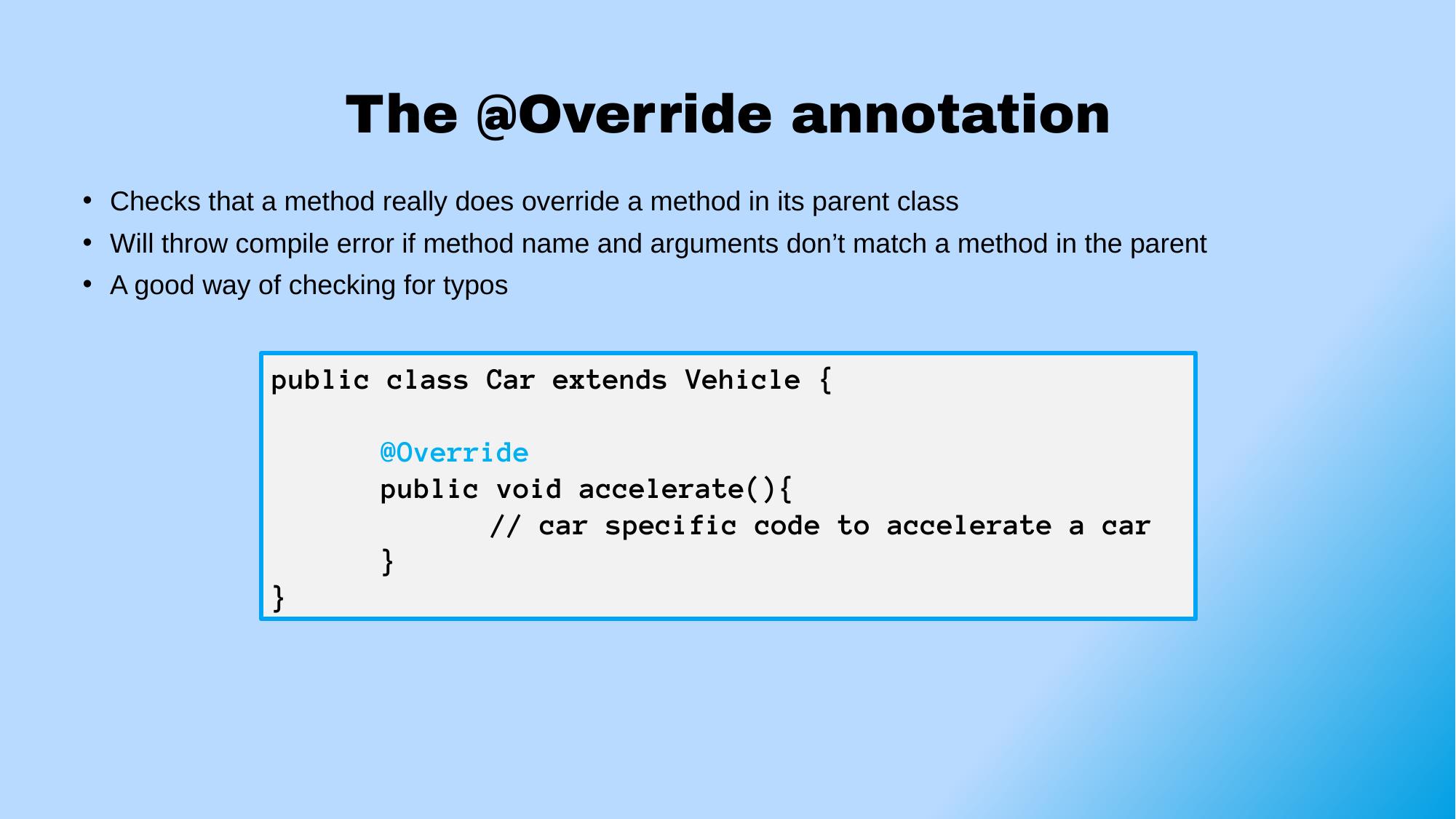

# The @Override annotation
Checks that a method really does override a method in its parent class
Will throw compile error if method name and arguments don’t match a method in the parent
A good way of checking for typos

public class Car extends Vehicle {

	@Override
	public void accelerate(){
		// car specific code to accelerate a car
	}
}